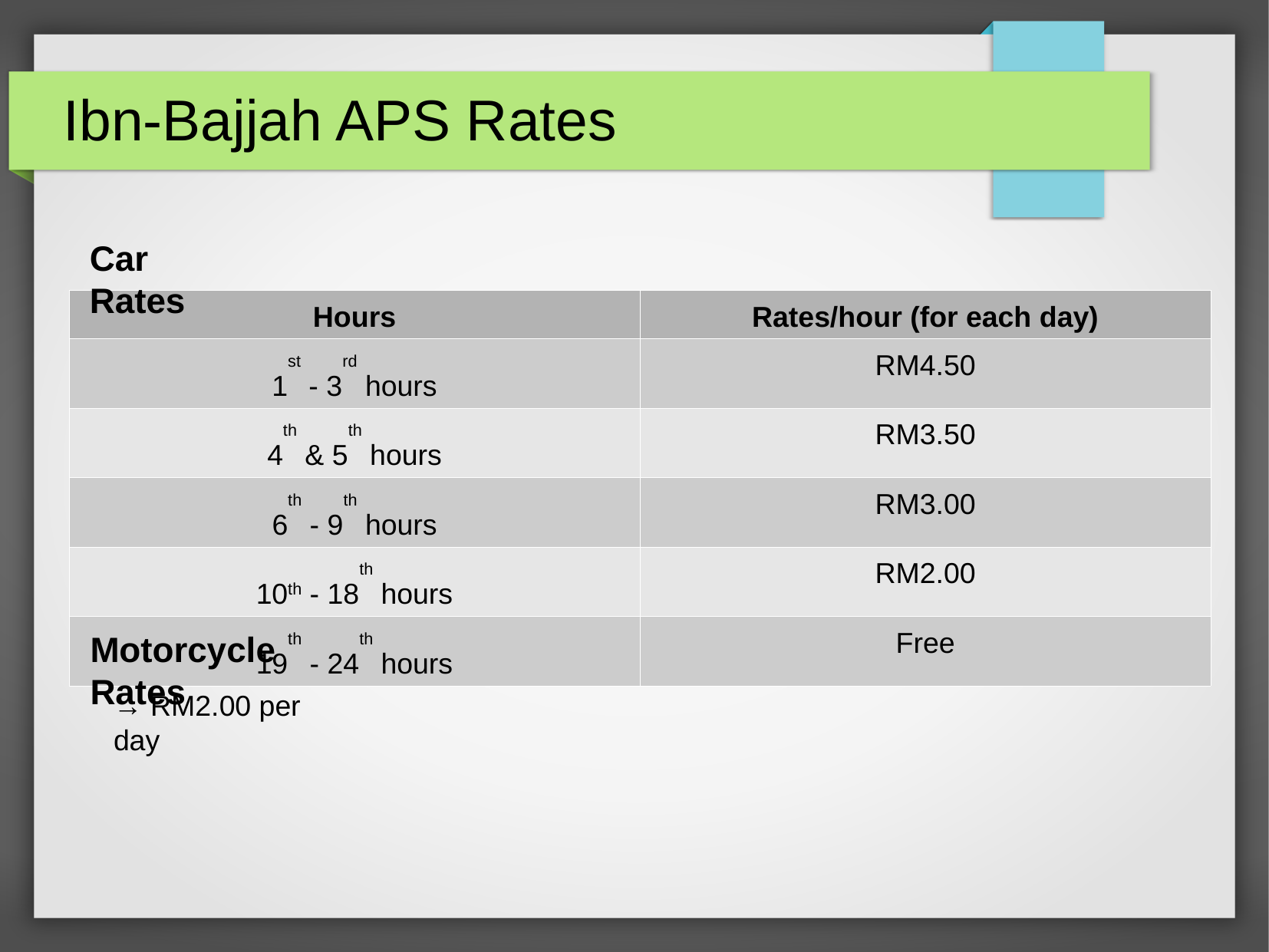

Ibn-Bajjah APS Rates
Car Rates
| Hours | Rates/hour (for each day) |
| --- | --- |
| 1st - 3rd hours | RM4.50 |
| 4th & 5th hours | RM3.50 |
| 6th - 9th hours | RM3.00 |
| 10th - 18th hours | RM2.00 |
| 19th - 24th hours | Free |
Motorcycle Rates
→ RM2.00 per day